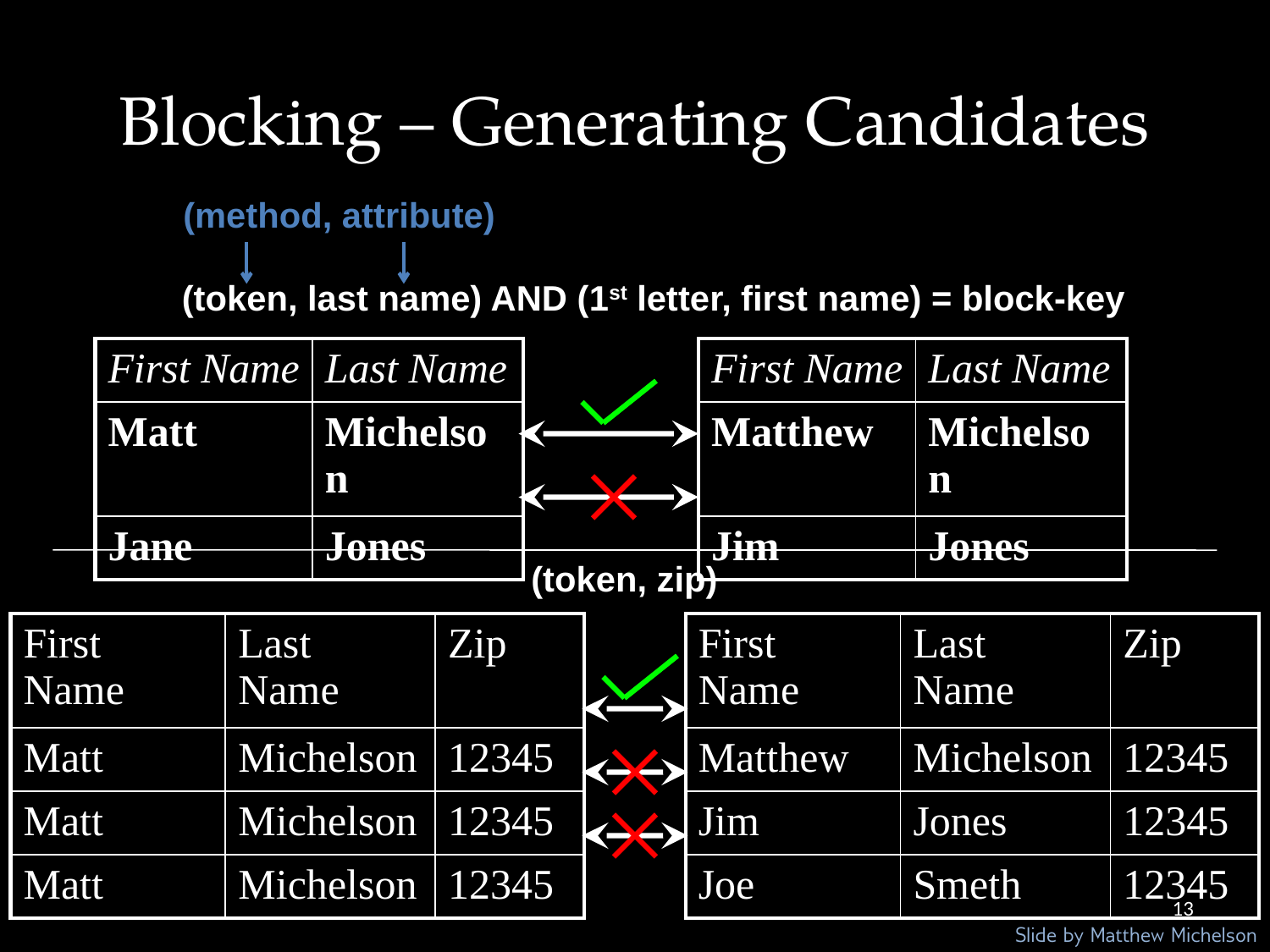

# Blocking – Generating Candidates
(method, attribute)
(token, last name) AND (1st letter, first name) = block-key
| First Name | Last Name |
| --- | --- |
| Matt | Michelson |
| Jane | Jones |
| First Name | Last Name |
| --- | --- |
| Matthew | Michelson |
| Jim | Jones |

(token, zip)
| First Name | Last Name | Zip |
| --- | --- | --- |
| Matt | Michelson | 12345 |
| Matt | Michelson | 12345 |
| Matt | Michelson | 12345 |
| First Name | Last Name | Zip |
| --- | --- | --- |
| Matthew | Michelson | 12345 |
| Jim | Jones | 12345 |
| Joe | Smeth | 12345 |

13
Slide by Matthew Michelson